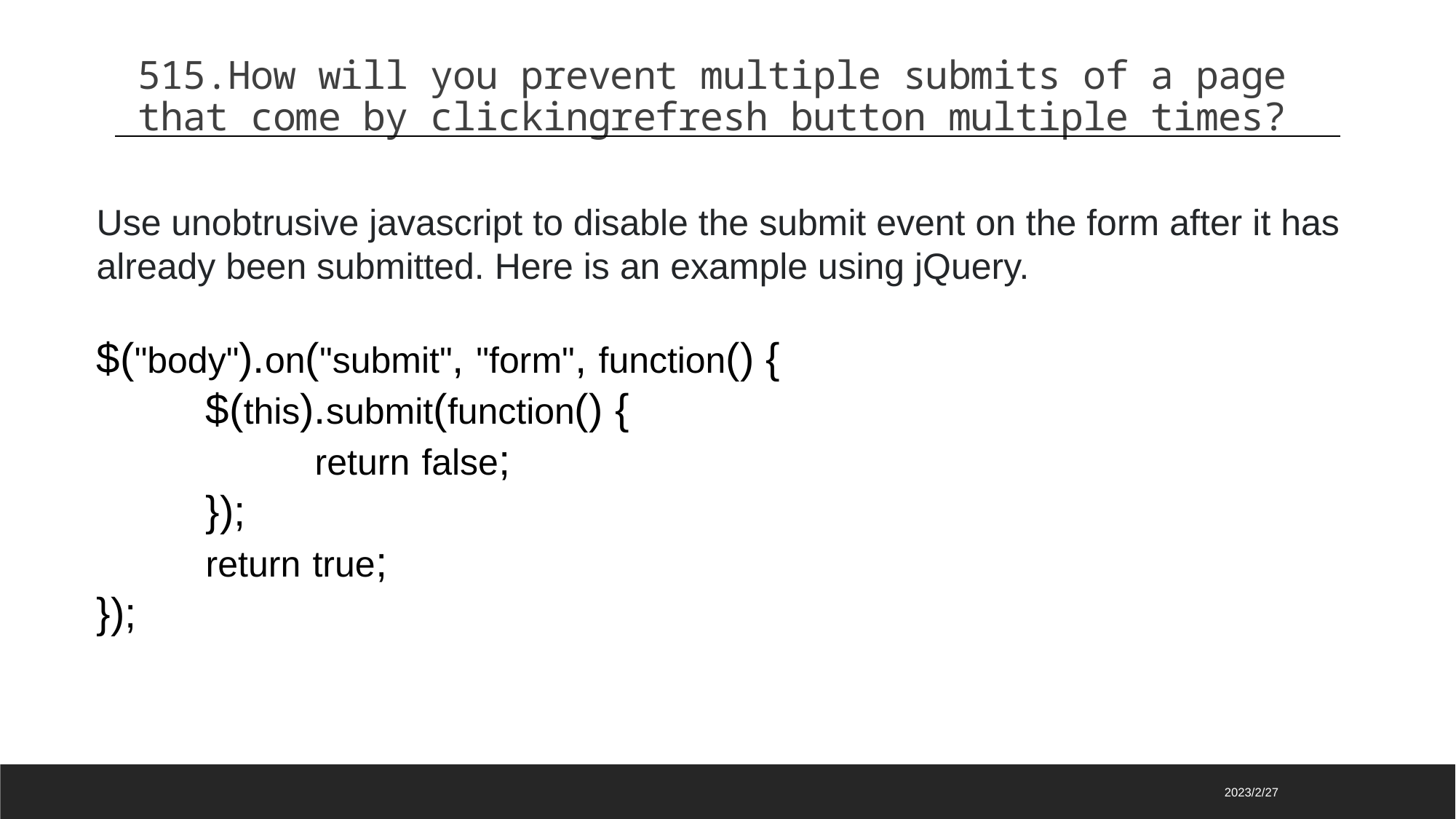

515.How will you prevent multiple submits of a page that come by clickingrefresh button multiple times?
Use unobtrusive javascript to disable the submit event on the form after it has already been submitted. Here is an example using jQuery.

$("body").on("submit", "form", function() {
	$(this).submit(function() {
		return false;
	});
	return true;
});

2023/2/27